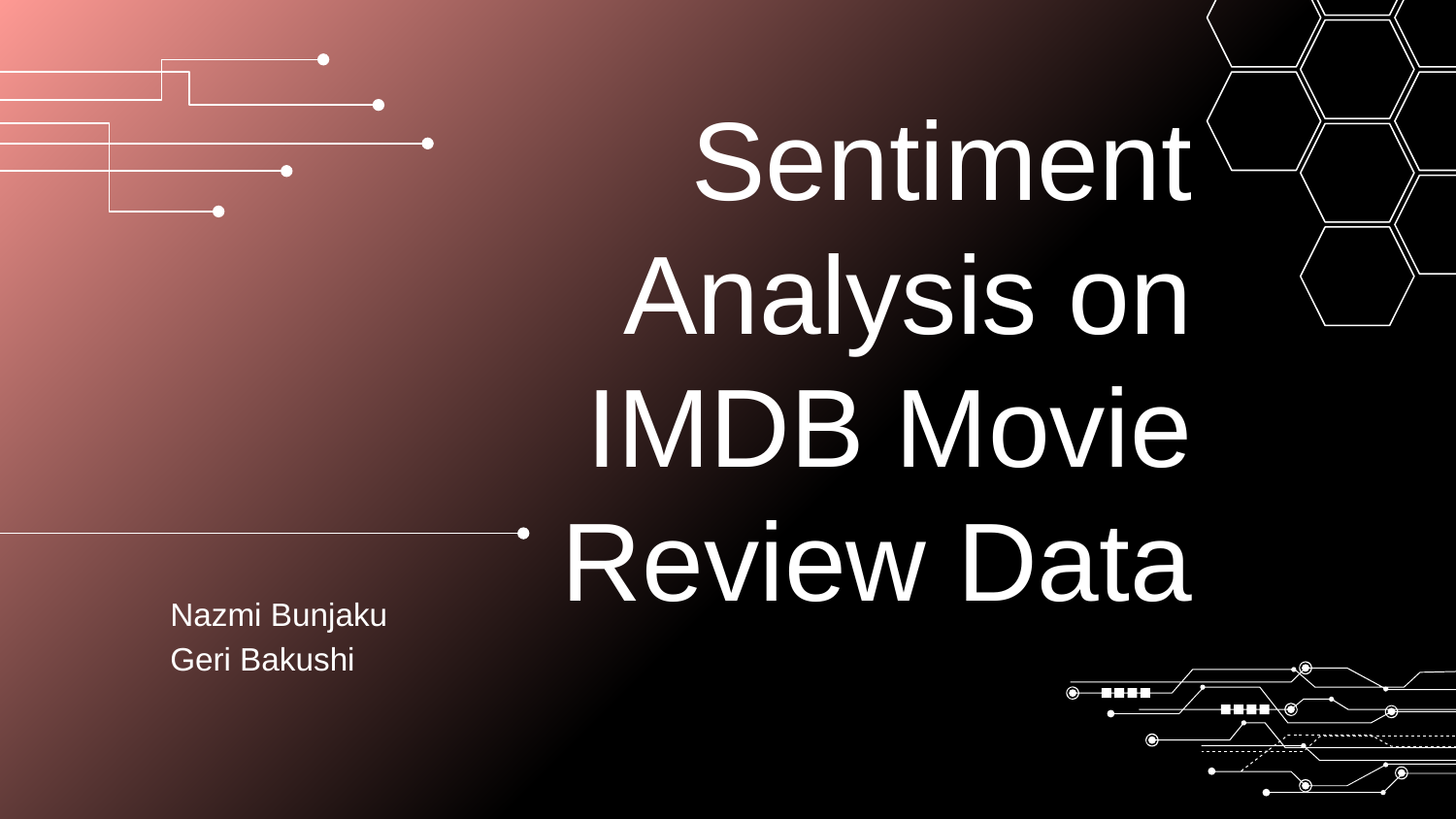

# Sentiment Analysis on IMDB Movie Review Data
Nazmi Bunjaku
Geri Bakushi